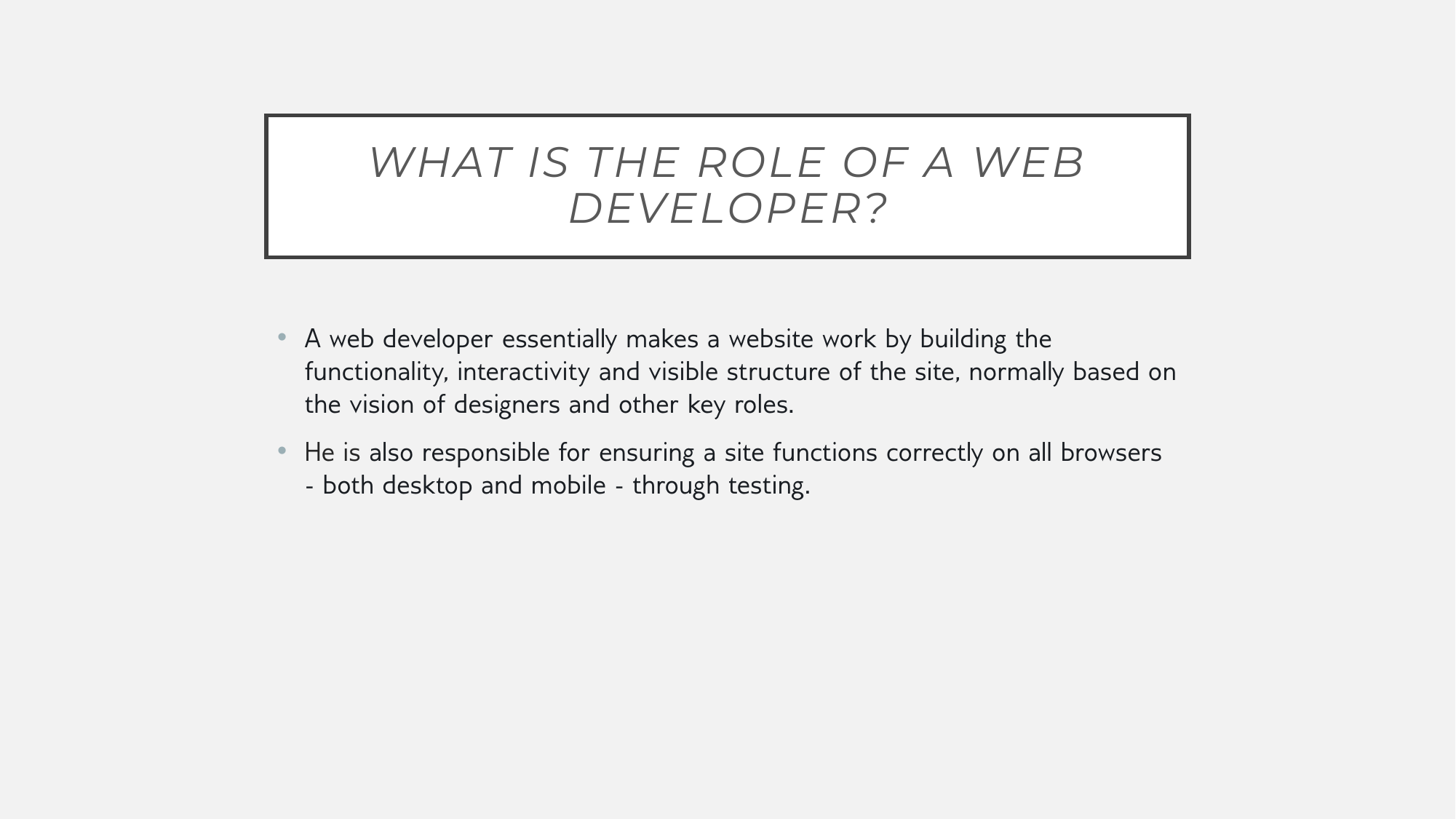

# What is the role of a web developer?
A web developer essentially makes a website work by building the functionality, interactivity and visible structure of the site, normally based on the vision of designers and other key roles.
He is also responsible for ensuring a site functions correctly on all browsers - both desktop and mobile - through testing.